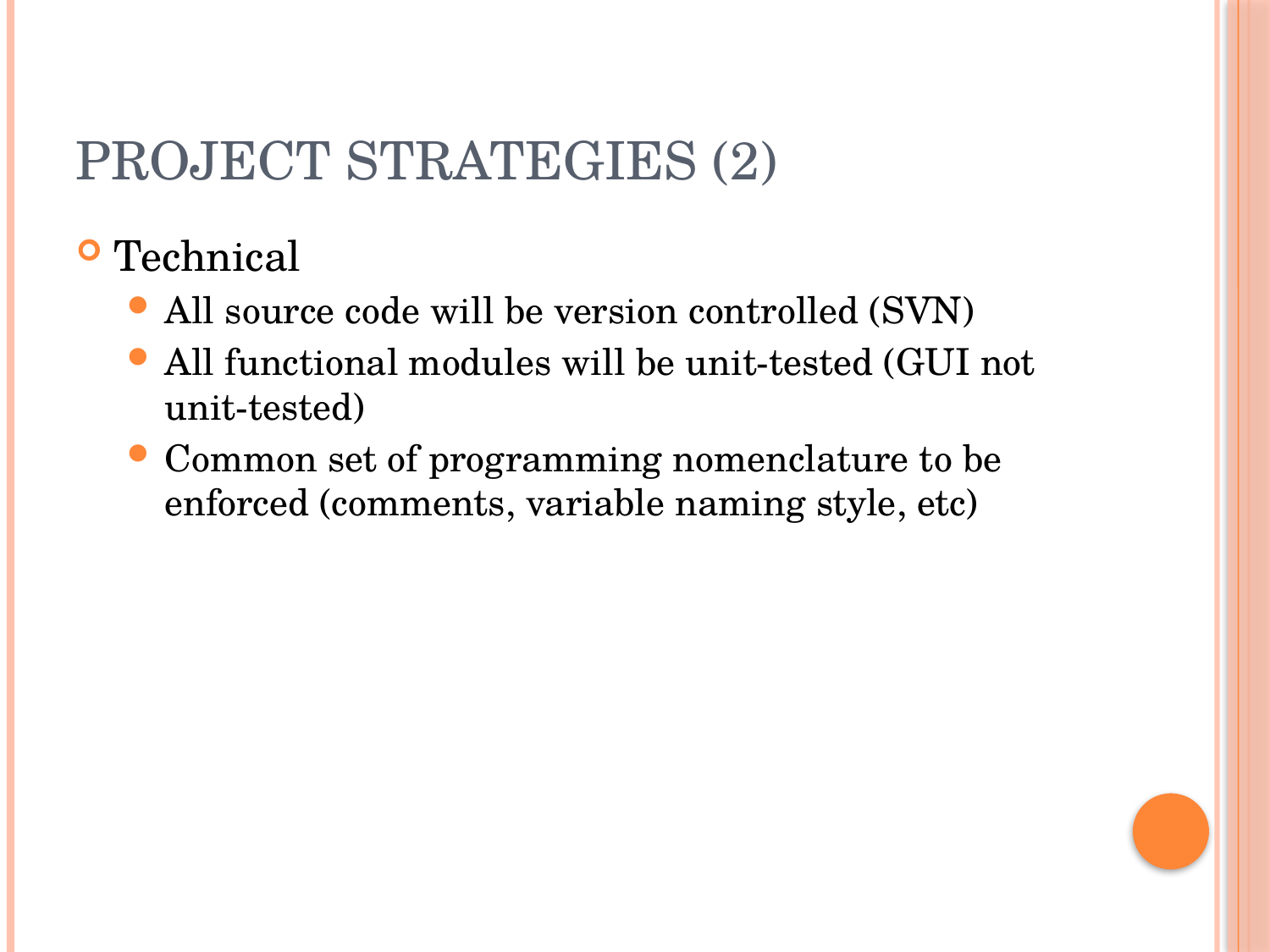

# Project Strategies (2)
Technical
All source code will be version controlled (SVN)
All functional modules will be unit-tested (GUI not unit-tested)
Common set of programming nomenclature to be enforced (comments, variable naming style, etc)